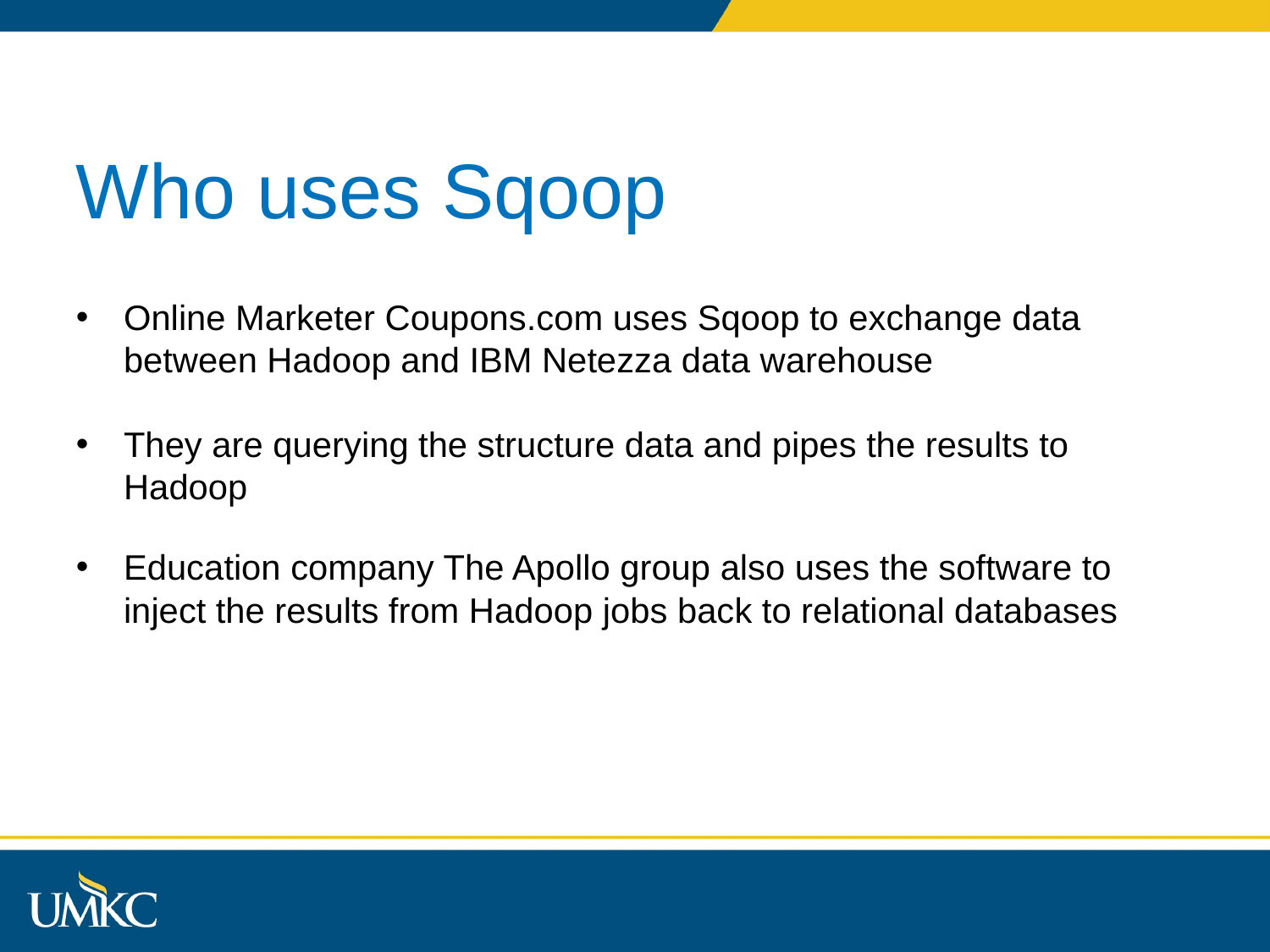

Who uses Sqoop
Online Marketer Coupons.com uses Sqoop to exchange data between Hadoop and IBM Netezza data warehouse

They are querying the structure data and pipes the results to Hadoop

Education company The Apollo group also uses the software to inject the results from Hadoop jobs back to relational databases